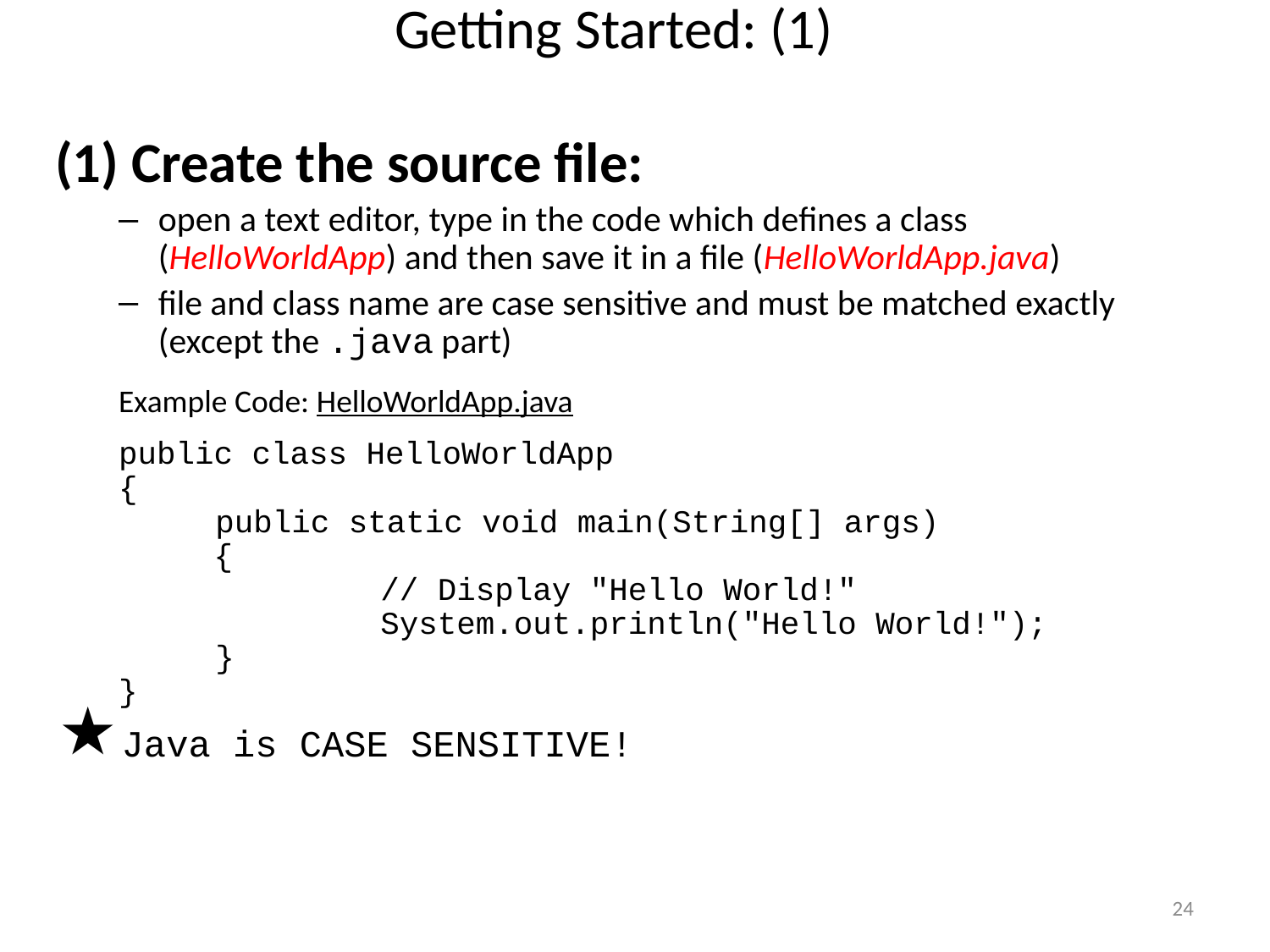

# Getting Started: (1)
(1) Create the source file:
open a text editor, type in the code which defines a class (HelloWorldApp) and then save it in a file (HelloWorldApp.java)
file and class name are case sensitive and must be matched exactly (except the .java part)

Example Code: HelloWorldApp.java

public class HelloWorldApp
{
	   public static void main(String[] args)
     {
		     // Display "Hello World!"
		     System.out.println("Hello World!");
	   }
}
Java is CASE SENSITIVE!
24